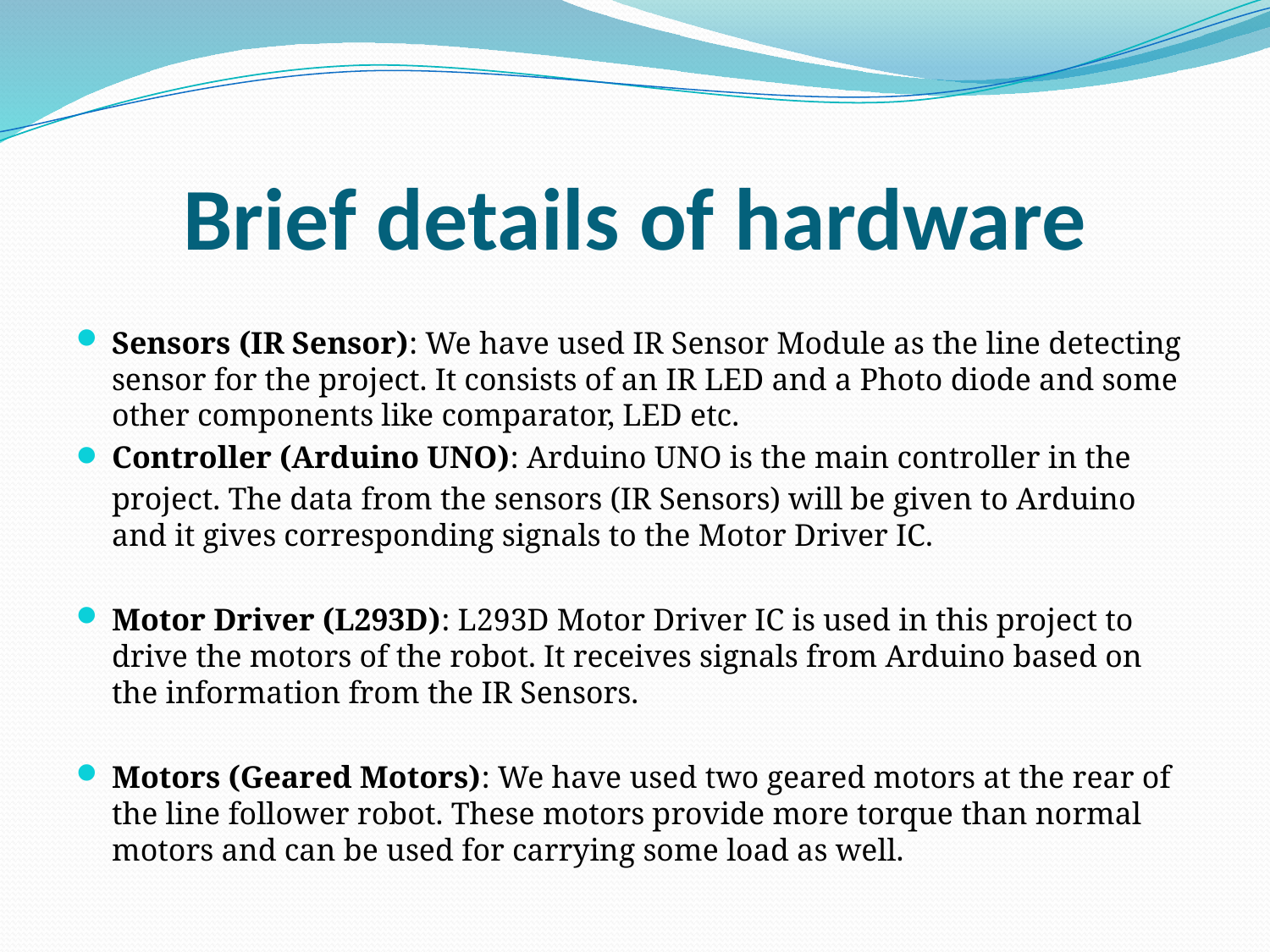

# Brief details of hardware
Sensors (IR Sensor): We have used IR Sensor Module as the line detecting sensor for the project. It consists of an IR LED and a Photo diode and some other components like comparator, LED etc.
Controller (Arduino UNO): Arduino UNO is the main controller in the project. The data from the sensors (IR Sensors) will be given to Arduino and it gives corresponding signals to the Motor Driver IC.

Motor Driver (L293D): L293D Motor Driver IC is used in this project to drive the motors of the robot. It receives signals from Arduino based on the information from the IR Sensors.

Motors (Geared Motors): We have used two geared motors at the rear of the line follower robot. These motors provide more torque than normal motors and can be used for carrying some load as well.